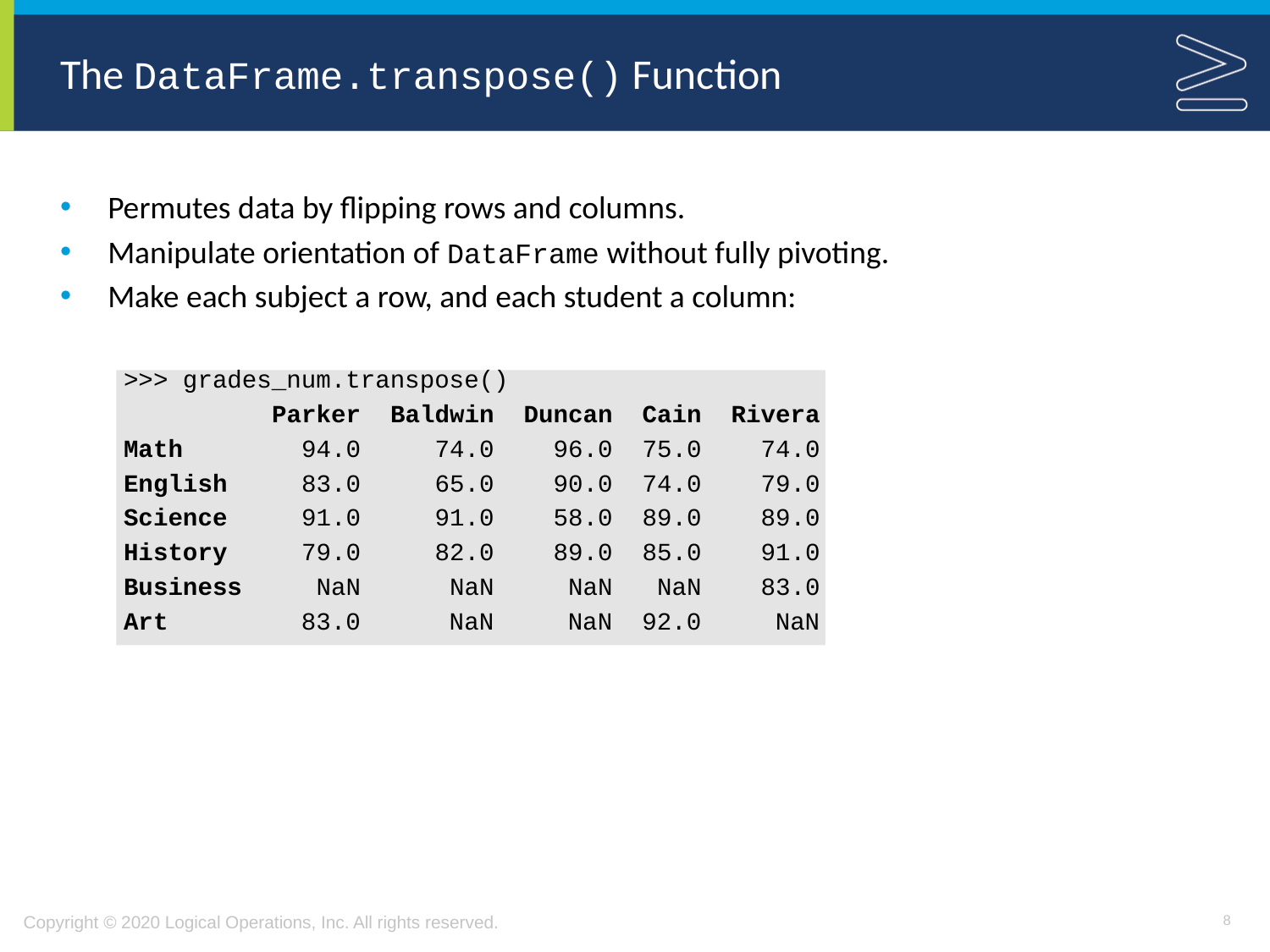

# The DataFrame.transpose() Function
Permutes data by flipping rows and columns.
Manipulate orientation of DataFrame without fully pivoting.
Make each subject a row, and each student a column:

>>> grades_num.transpose()
          Parker  Baldwin  Duncan  Cain  Rivera
Math        94.0     74.0    96.0  75.0    74.0
English     83.0     65.0    90.0  74.0    79.0
Science     91.0     91.0    58.0  89.0    89.0
History     79.0     82.0    89.0  85.0    91.0
Business     NaN      NaN     NaN   NaN    83.0
Art         83.0      NaN     NaN  92.0     NaN

8